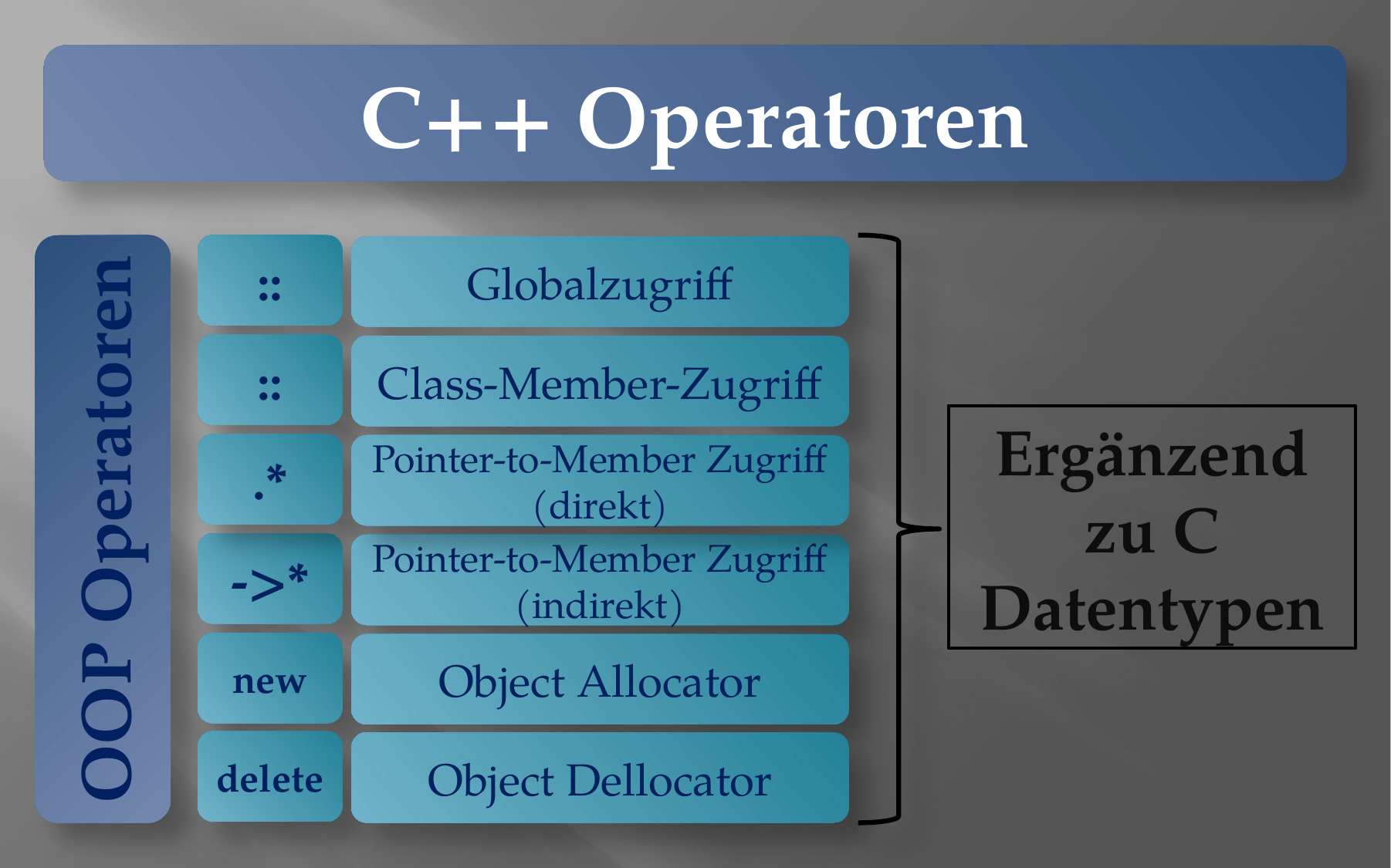

C++ Operatoren
::

Globalzugriff
::
Class-Member-Zugriff
Ergänzend zu C Datentypen
.*
Pointer-to-Member Zugriff (direkt)
OOP Operatoren
->*
Pointer-to-Member Zugriff (indirekt)
new
Object Allocator
delete
Object Dellocator